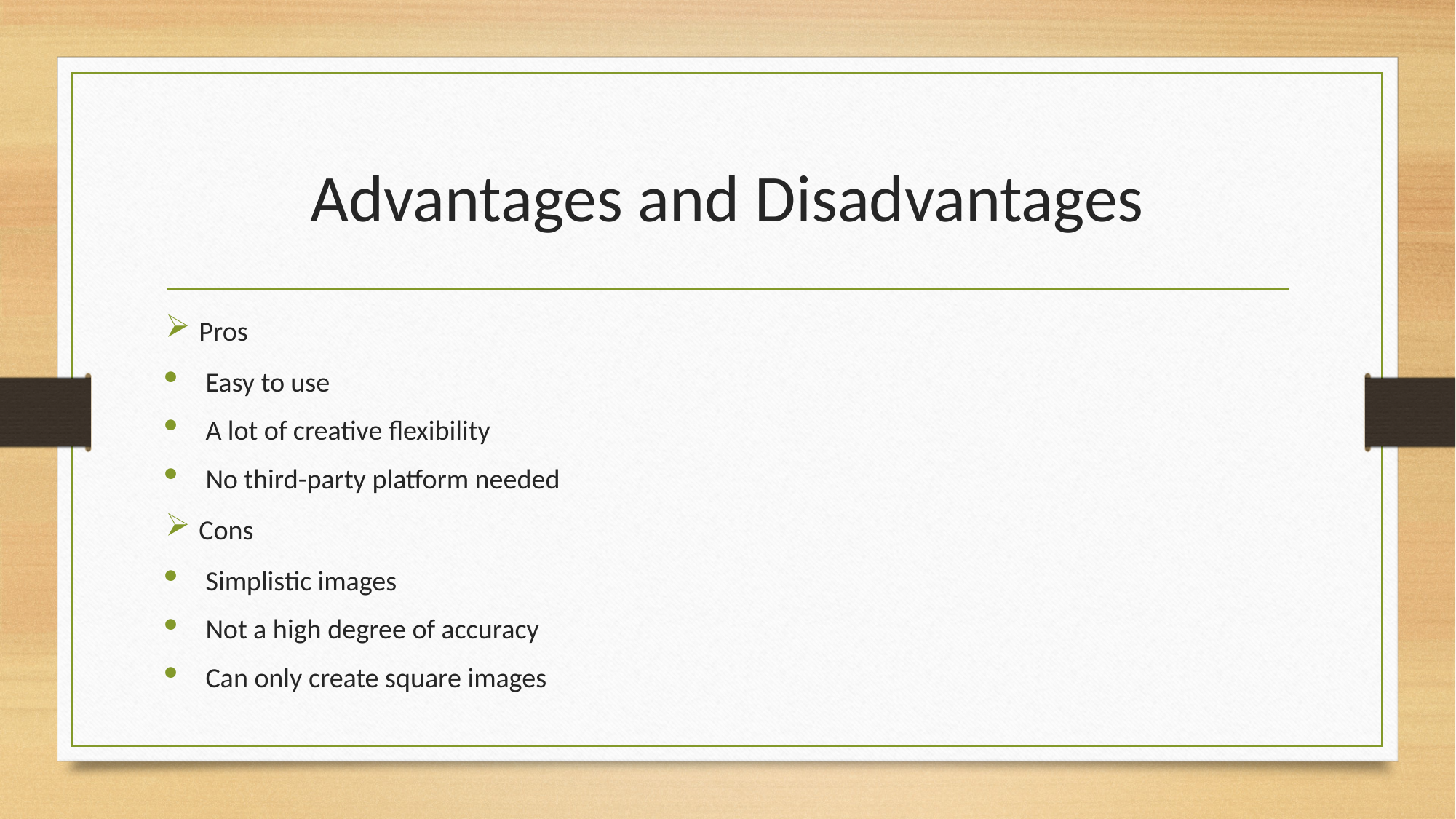

# Advantages and Disadvantages
Pros
Easy to use
A lot of creative flexibility
No third-party platform needed
Cons
Simplistic images
Not a high degree of accuracy
Can only create square images